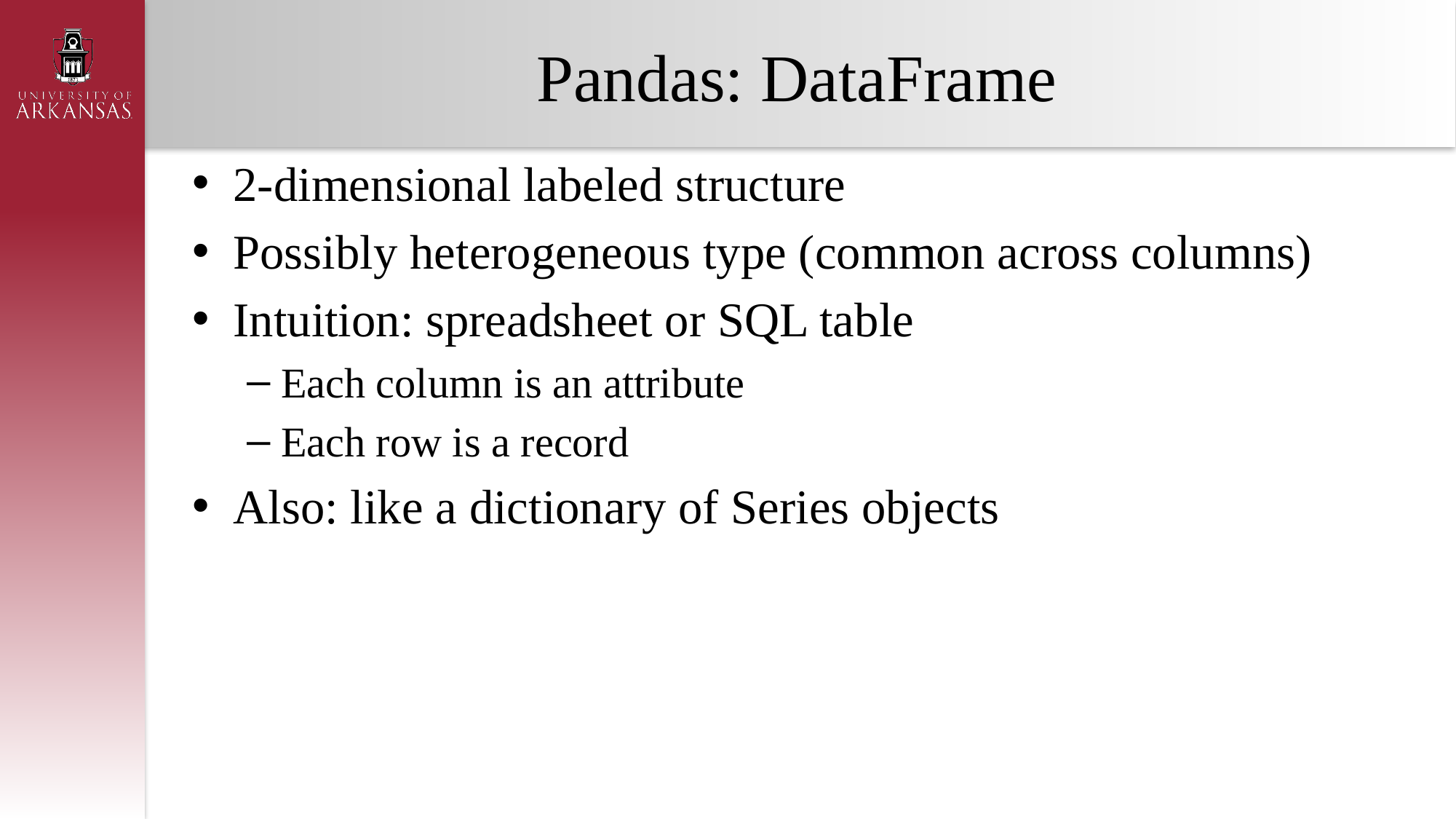

# Pandas: DataFrame
2-dimensional labeled structure
Possibly heterogeneous type (common across columns)
Intuition: spreadsheet or SQL table
Each column is an attribute
Each row is a record
Also: like a dictionary of Series objects